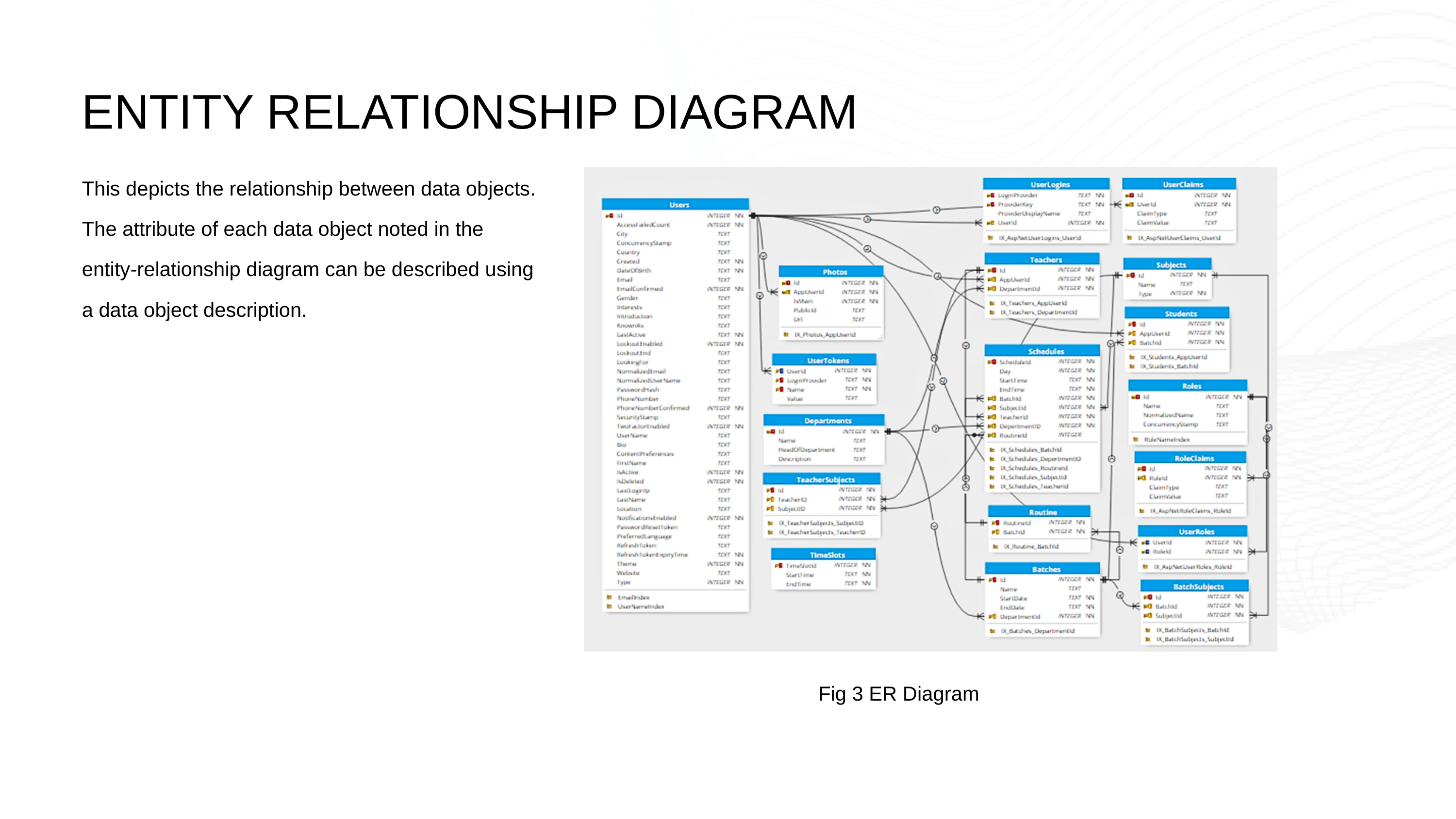

ENTITY RELATIONSHIP DIAGRAM
This depicts the relationship between data objects. The attribute of each data object noted in the entity-relationship diagram can be described using a data object description.

Fig 3 ER Diagram